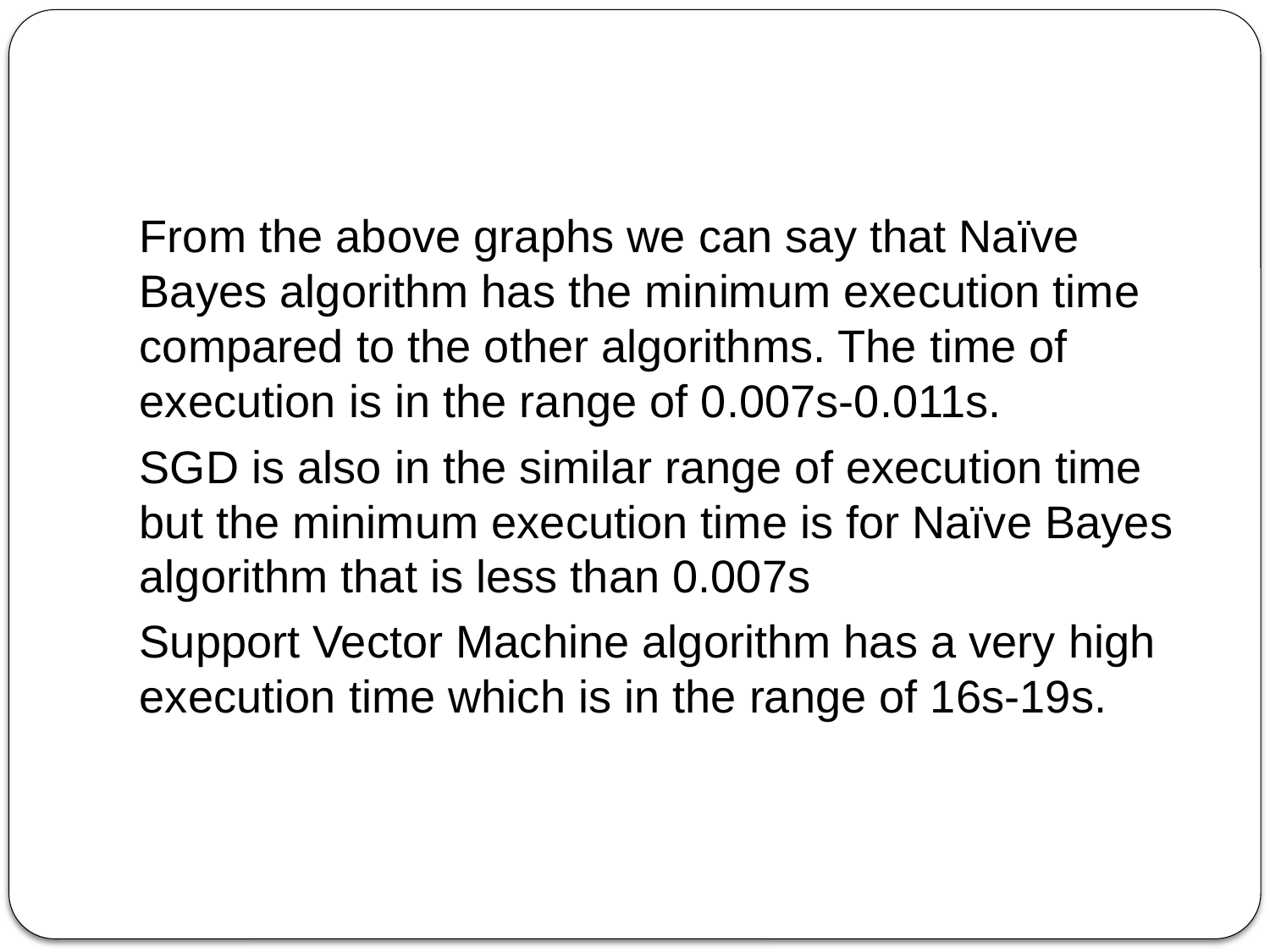

From the above graphs we can say that Naïve Bayes algorithm has the minimum execution time compared to the other algorithms. The time of execution is in the range of 0.007s-0.011s.
SGD is also in the similar range of execution time but the minimum execution time is for Naïve Bayes algorithm that is less than 0.007s
Support Vector Machine algorithm has a very high execution time which is in the range of 16s-19s.